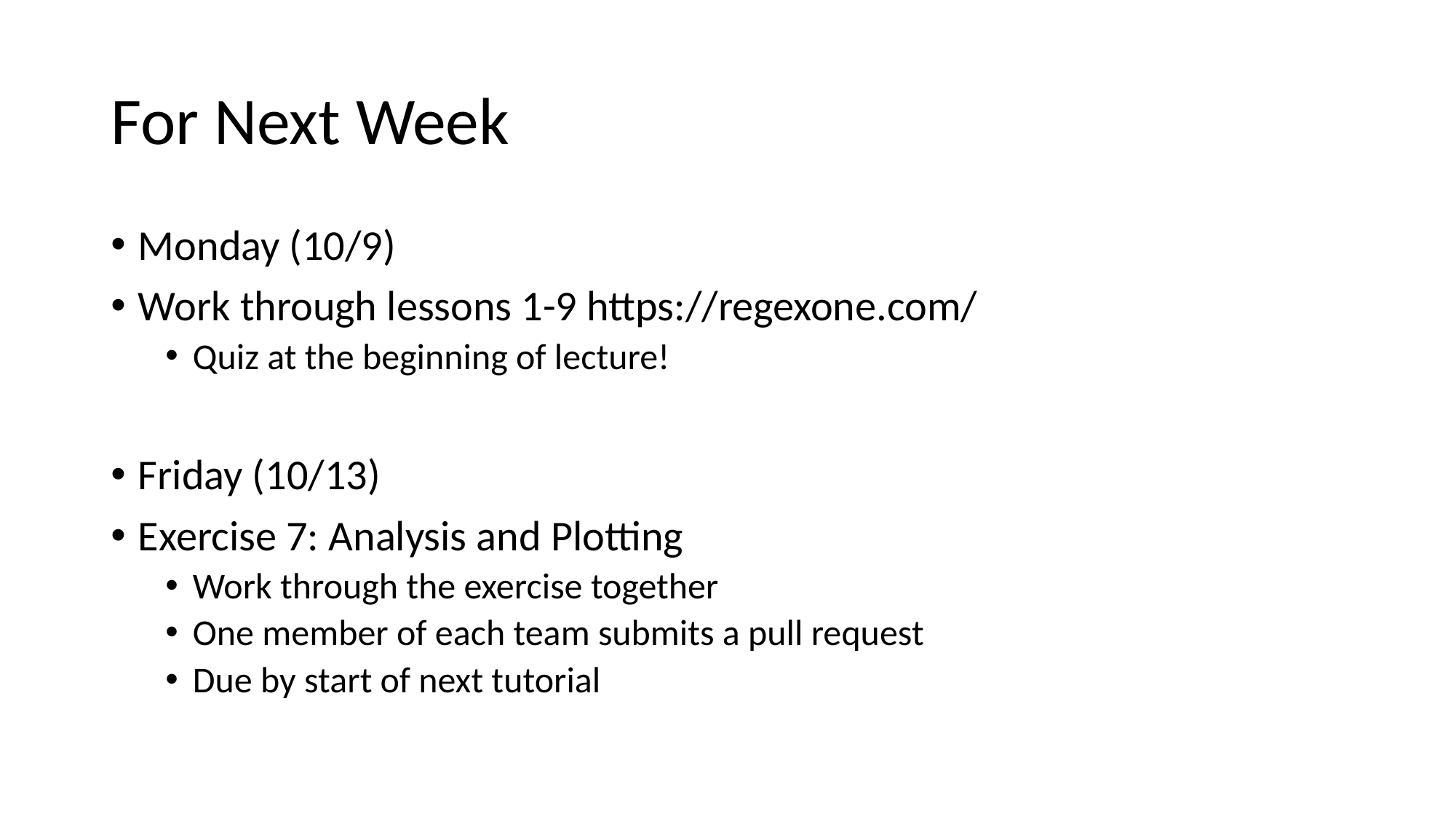

# For Next Week
Monday (10/9)
Work through lessons 1-9 https://regexone.com/
Quiz at the beginning of lecture!

Friday (10/13)
Exercise 7: Analysis and Plotting
Work through the exercise together
One member of each team submits a pull request
Due by start of next tutorial